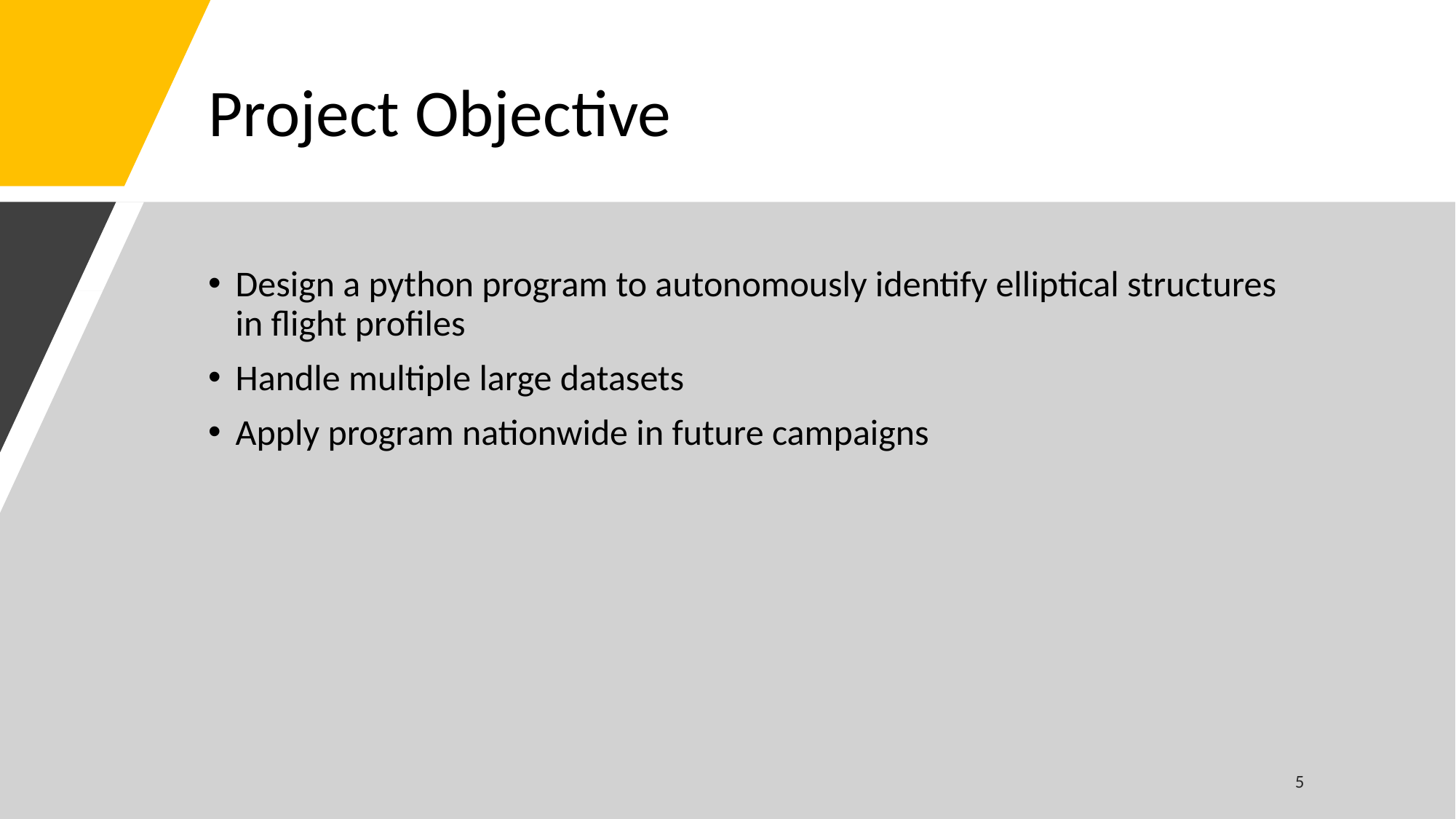

# Project Objective

Design a python program to autonomously identify elliptical structures in flight profiles
Handle multiple large datasets
Apply program nationwide in future campaigns
5